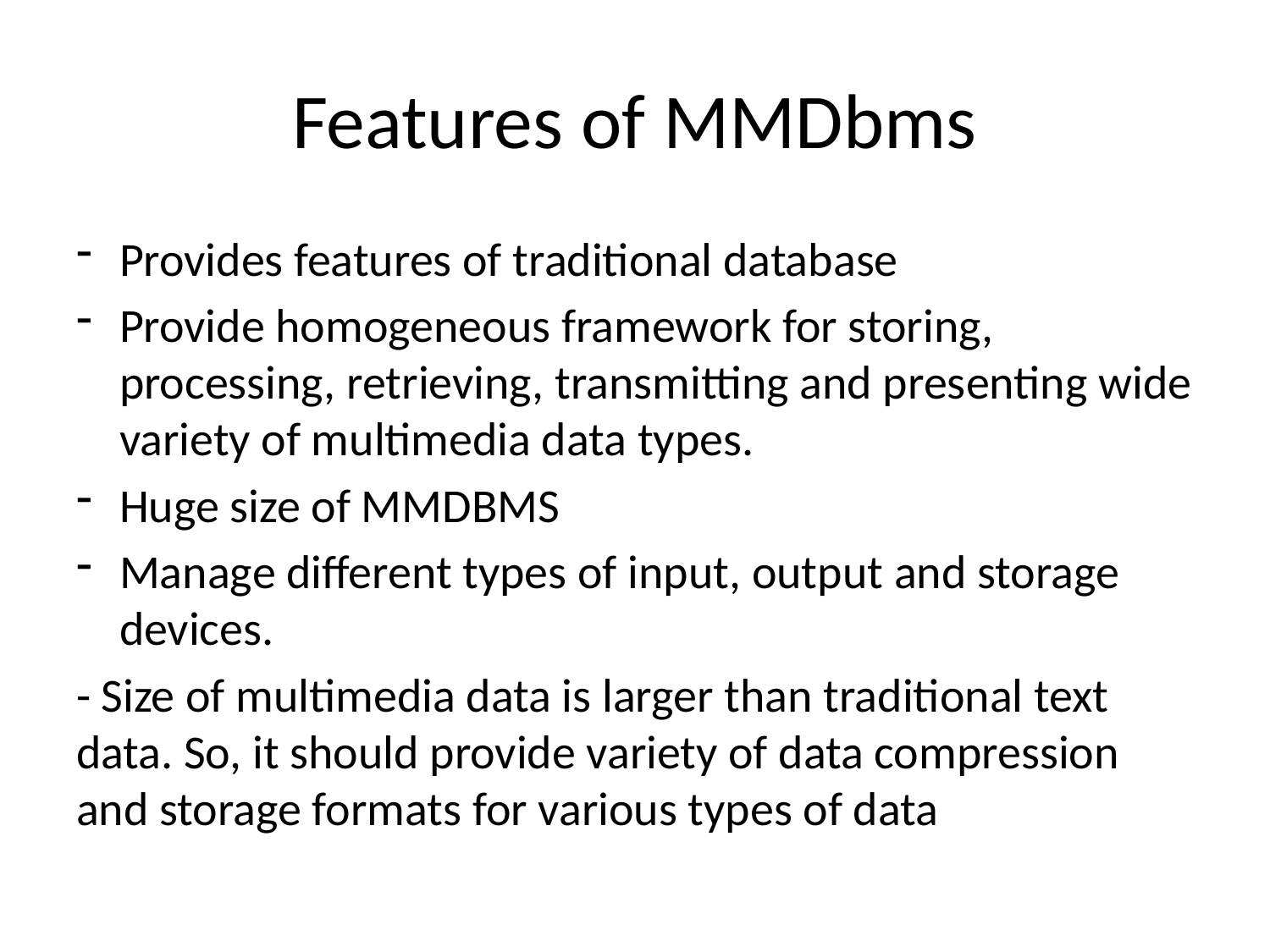

# Features of MMDbms
Provides features of traditional database
Provide homogeneous framework for storing, processing, retrieving, transmitting and presenting wide variety of multimedia data types.
Huge size of MMDBMS
Manage different types of input, output and storage devices.
- Size of multimedia data is larger than traditional text data. So, it should provide variety of data compression and storage formats for various types of data